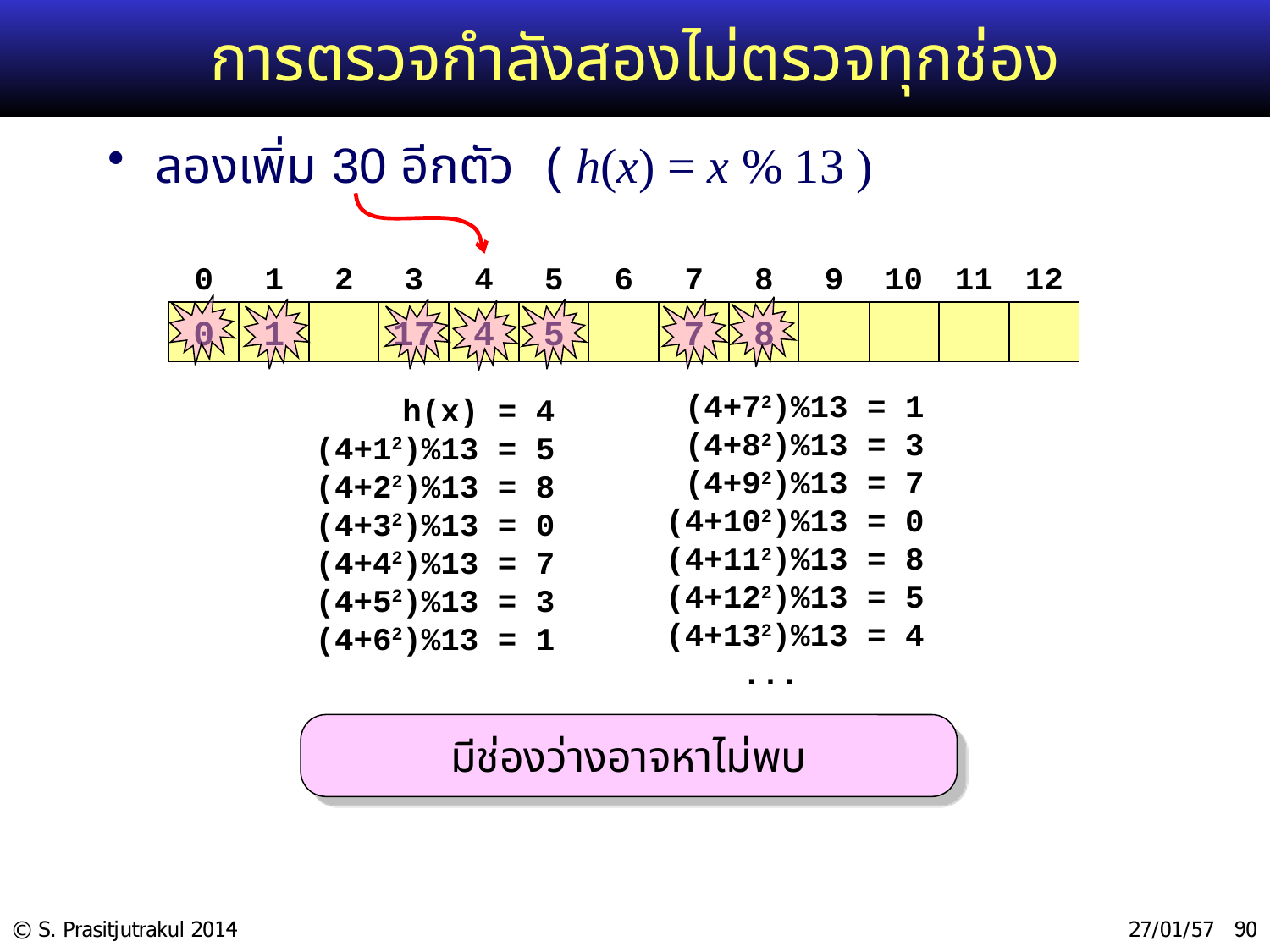

# การตรวจกำลังสองไม่ตรวจทุกช่อง
ลองเพิ่ม 30 อีกตัว  ( h(x) = x % 13 )

0
1
2
3
4
5
6
7
8
9
10
11
12
0
1

17
4
5

7
8

 (4+72)%13 = 1
 (4+82)%13 = 3
 (4+92)%13 = 7
(4+102)%13 = 0
(4+112)%13 = 8
(4+122)%13 = 5
(4+132)%13 = 4
    ...
      h(x) = 4
 (4+12)%13 = 5
 (4+22)%13 = 8
 (4+32)%13 = 0
 (4+42)%13 = 7
 (4+52)%13 = 3
 (4+62)%13 = 1
มีช่องว่างอาจหาไม่พบ